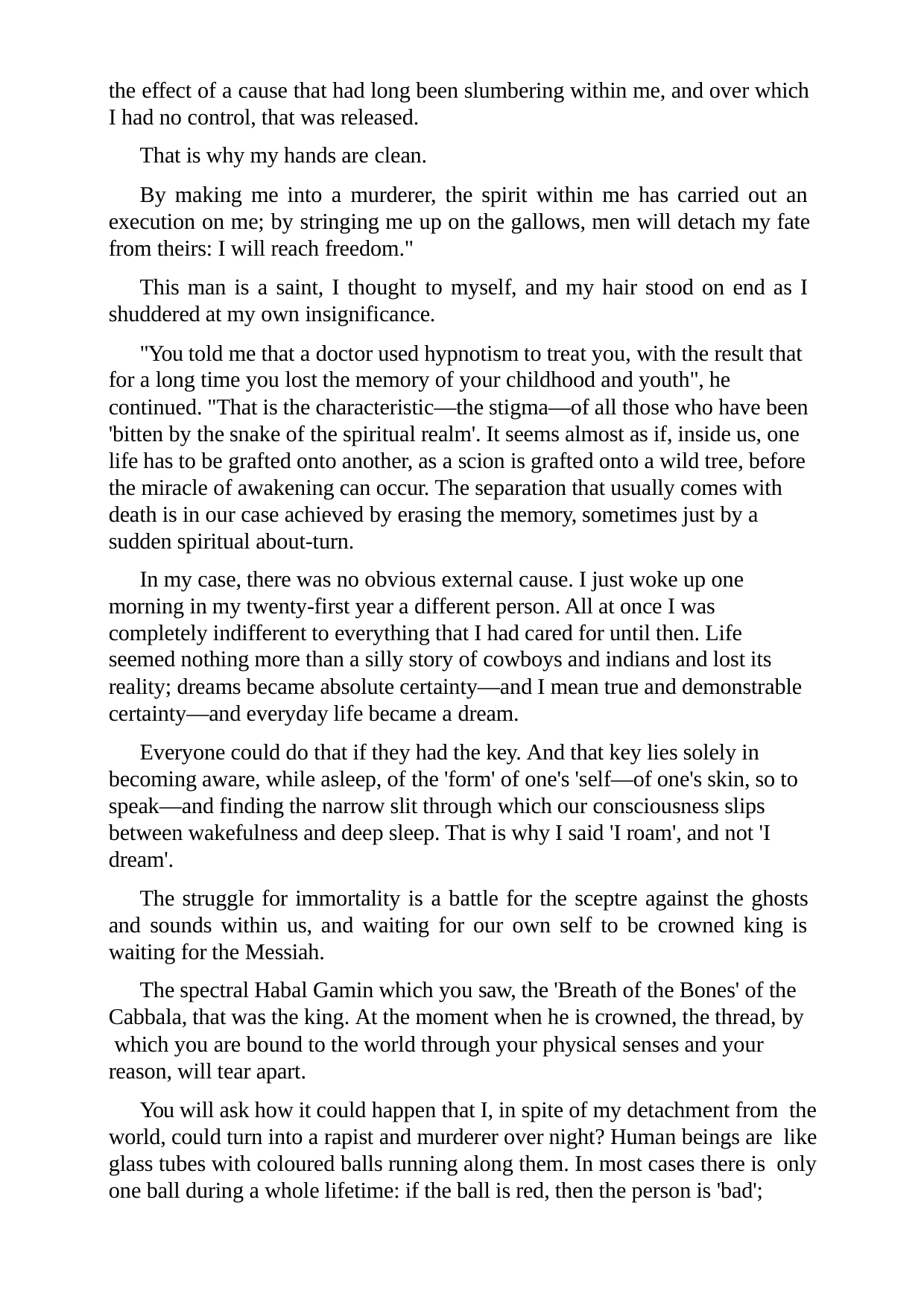

the effect of a cause that had long been slumbering within me, and over which  I had no control, that was released.
That is why my hands are clean.
By making me into a murderer, the spirit within me has carried out an  execution on me; by stringing me up on the gallows, men will detach my fate  from theirs: I will reach freedom."
This man is a saint, I thought to myself, and my hair stood on end as I  shuddered at my own insignificance.
"You told me that a doctor used hypnotism to treat you, with the result that  for a long time you lost the memory of your childhood and youth", he  continued. "That is the characteristic—the stigma—of all those who have been  'bitten by the snake of the spiritual realm'. It seems almost as if, inside us, one  life has to be grafted onto another, as a scion is grafted onto a wild tree, before  the miracle of awakening can occur. The separation that usually comes with  death is in our case achieved by erasing the memory, sometimes just by a  sudden spiritual about-turn.
In my case, there was no obvious external cause. I just woke up one  morning in my twenty-first year a different person. All at once I was  completely indifferent to everything that I had cared for until then. Life  seemed nothing more than a silly story of cowboys and indians and lost its  reality; dreams became absolute certainty—and I mean true and demonstrable  certainty—and everyday life became a dream.
Everyone could do that if they had the key. And that key lies solely in  becoming aware, while asleep, of the 'form' of one's 'self—of one's skin, so to  speak—and finding the narrow slit through which our consciousness slips  between wakefulness and deep sleep. That is why I said 'I roam', and not 'I  dream'.
The struggle for immortality is a battle for the sceptre against the ghosts  and sounds within us, and waiting for our own self to be crowned king is  waiting for the Messiah.
The spectral Habal Gamin which you saw, the 'Breath of the Bones' of the  Cabbala, that was the king. At the moment when he is crowned, the thread, by  which you are bound to the world through your physical senses and your  reason, will tear apart.
You will ask how it could happen that I, in spite of my detachment from  the world, could turn into a rapist and murderer over night? Human beings are  like glass tubes with coloured balls running along them. In most cases there is  only one ball during a whole lifetime: if the ball is red, then the person is 'bad';